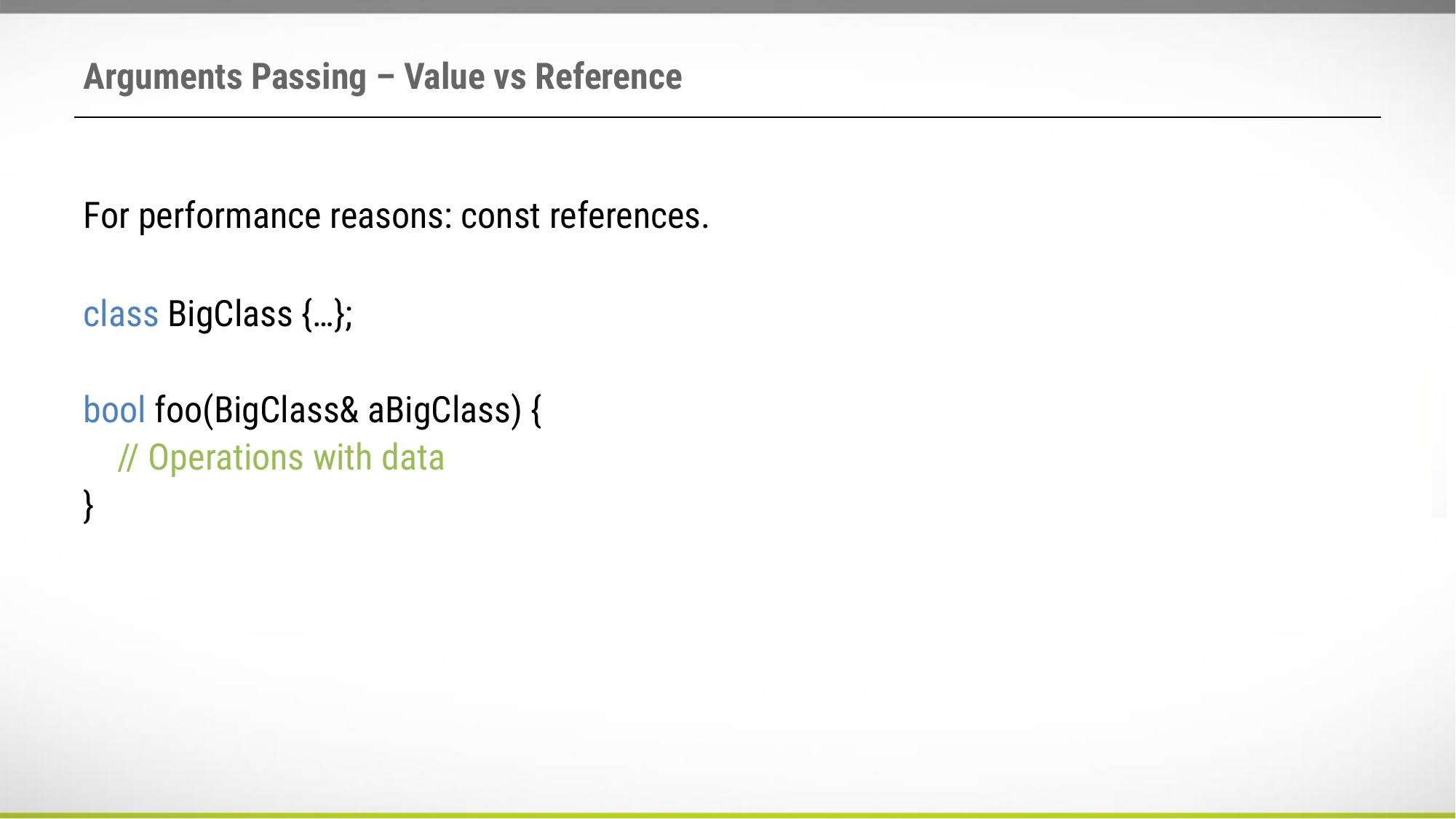

# Arguments Passing – Value vs Reference
For performance reasons: const references.

class BigClass {…};

bool foo(BigClass& aBigClass) {
    // Operations with data
}